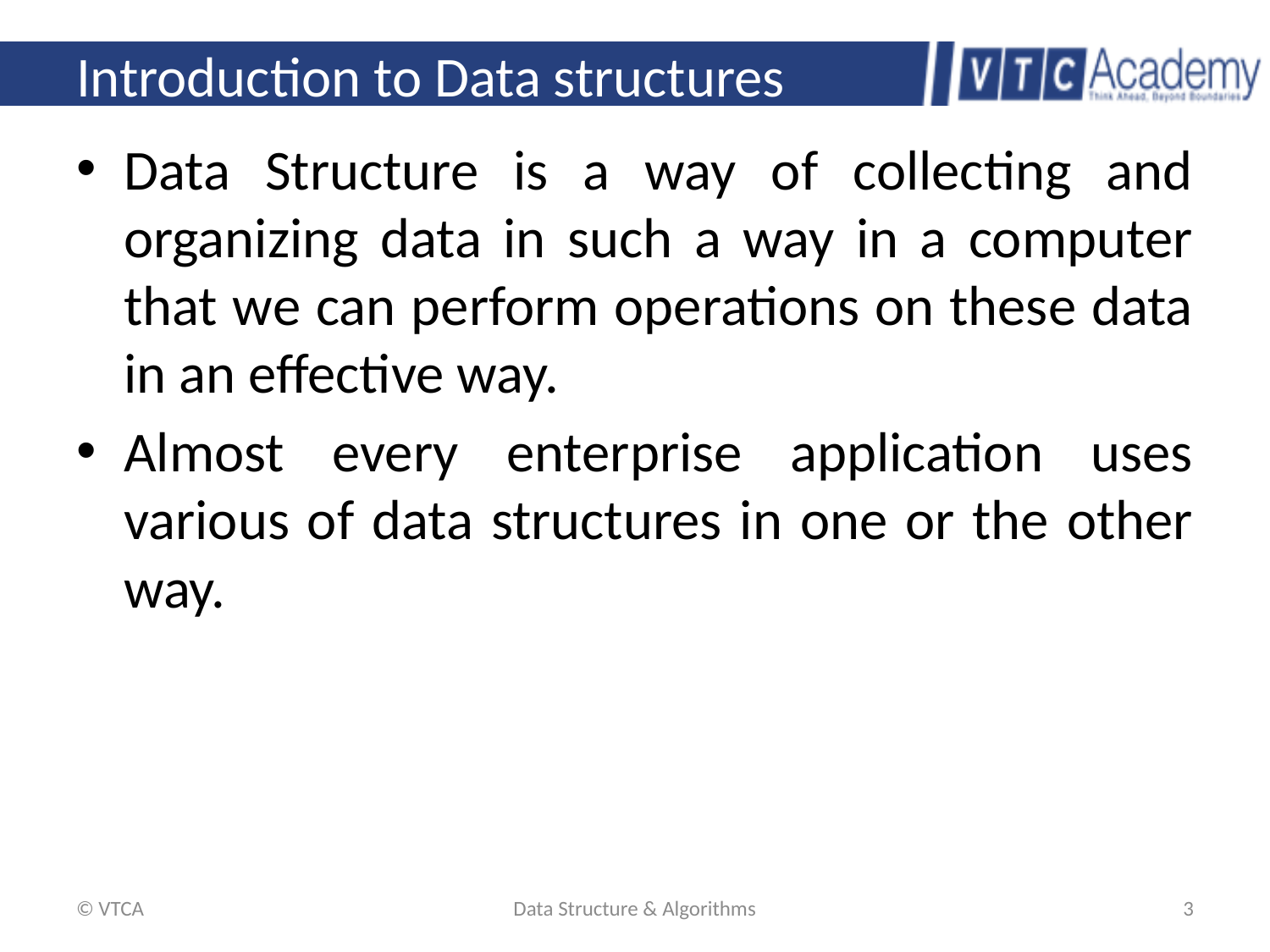

# Introduction to Data structures
Data Structure is a way of collecting and organizing data in such a way in a computer that we can perform operations on these data in an effective way.
Almost every enterprise application uses various of data structures in one or the other way.
© VTCA
Data Structure & Algorithms
3